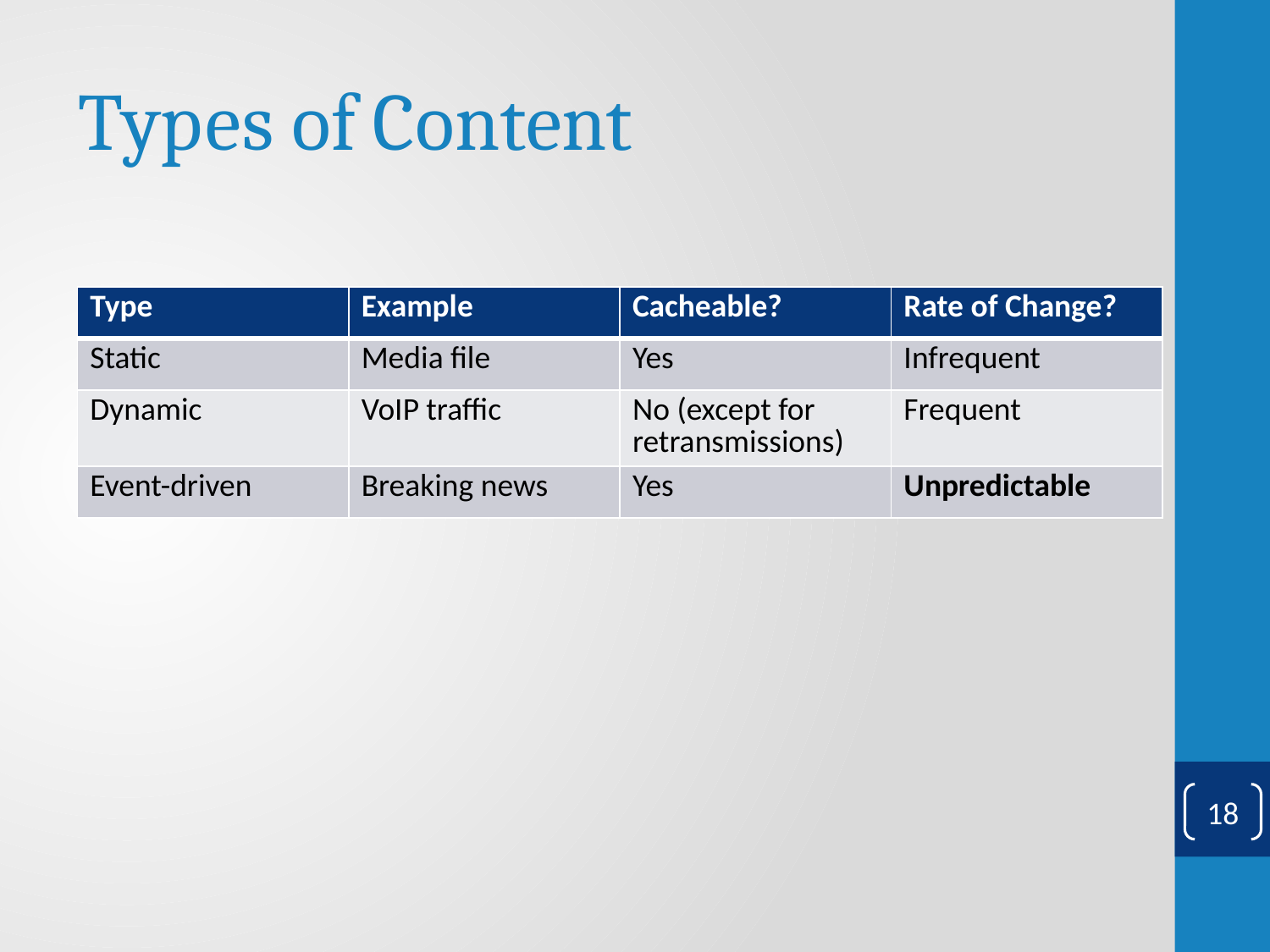

# Types of Content
| Type | Example | Cacheable? | Rate of Change? |
| --- | --- | --- | --- |
| Static | Media file | Yes | Infrequent |
| Dynamic | VoIP traffic | No (except for retransmissions) | Frequent |
| Event-driven | Breaking news | Yes | Unpredictable |
18